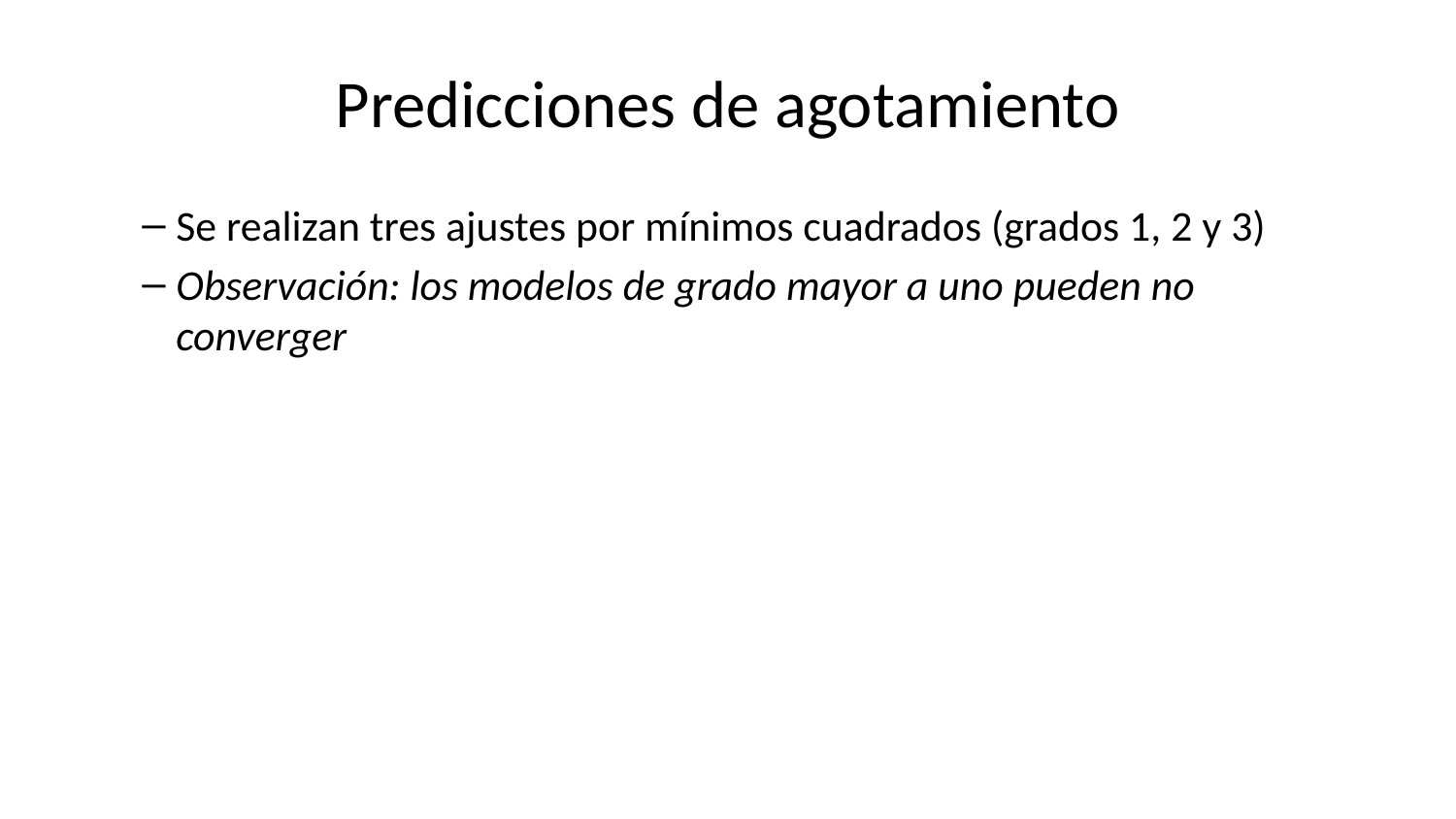

# Predicciones de agotamiento
Se realizan tres ajustes por mínimos cuadrados (grados 1, 2 y 3)
Observación: los modelos de grado mayor a uno pueden no converger